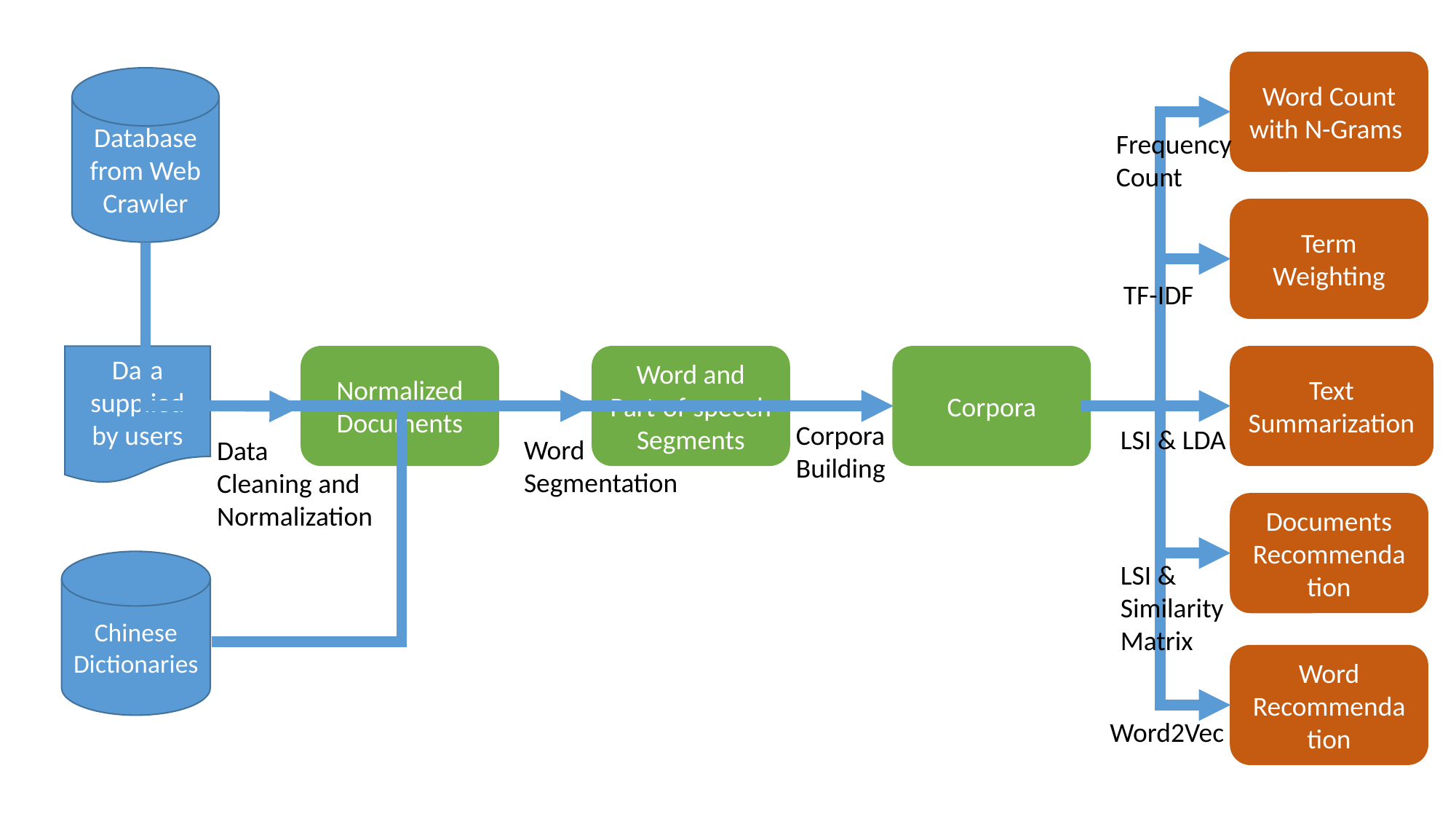

Word Count with N-Grams
Database from Web Crawler
Frequency Count
Term Weighting
TF-IDF
Data supplied by users
Normalized Documents
Corpora
Text Summarization
Word and Part-of-speech
Segments
Corpora
Building
LSI & LDA
Word Segmentation
Data
Cleaning and
Normalization
Documents Recommendation
Chinese Dictionaries
LSI &
Similarity Matrix
Word Recommendation
Word2Vec